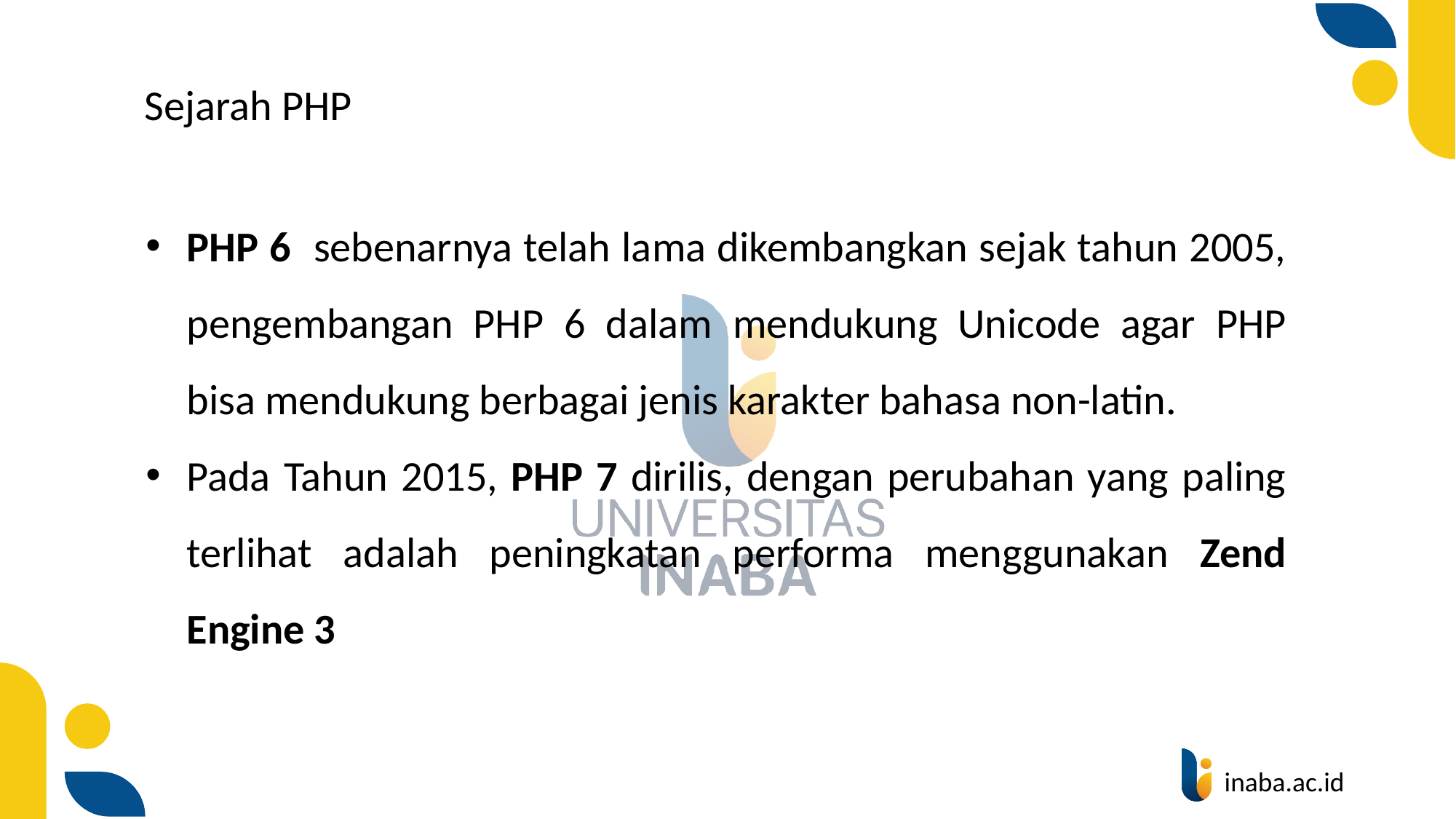

# Sejarah PHP
PHP 6  sebenarnya telah lama dikembangkan sejak tahun 2005, pengembangan PHP 6 dalam mendukung Unicode agar PHP bisa mendukung berbagai jenis karakter bahasa non-latin.
Pada Tahun 2015, PHP 7 dirilis, dengan perubahan yang paling terlihat adalah peningkatan performa menggunakan Zend Engine 3